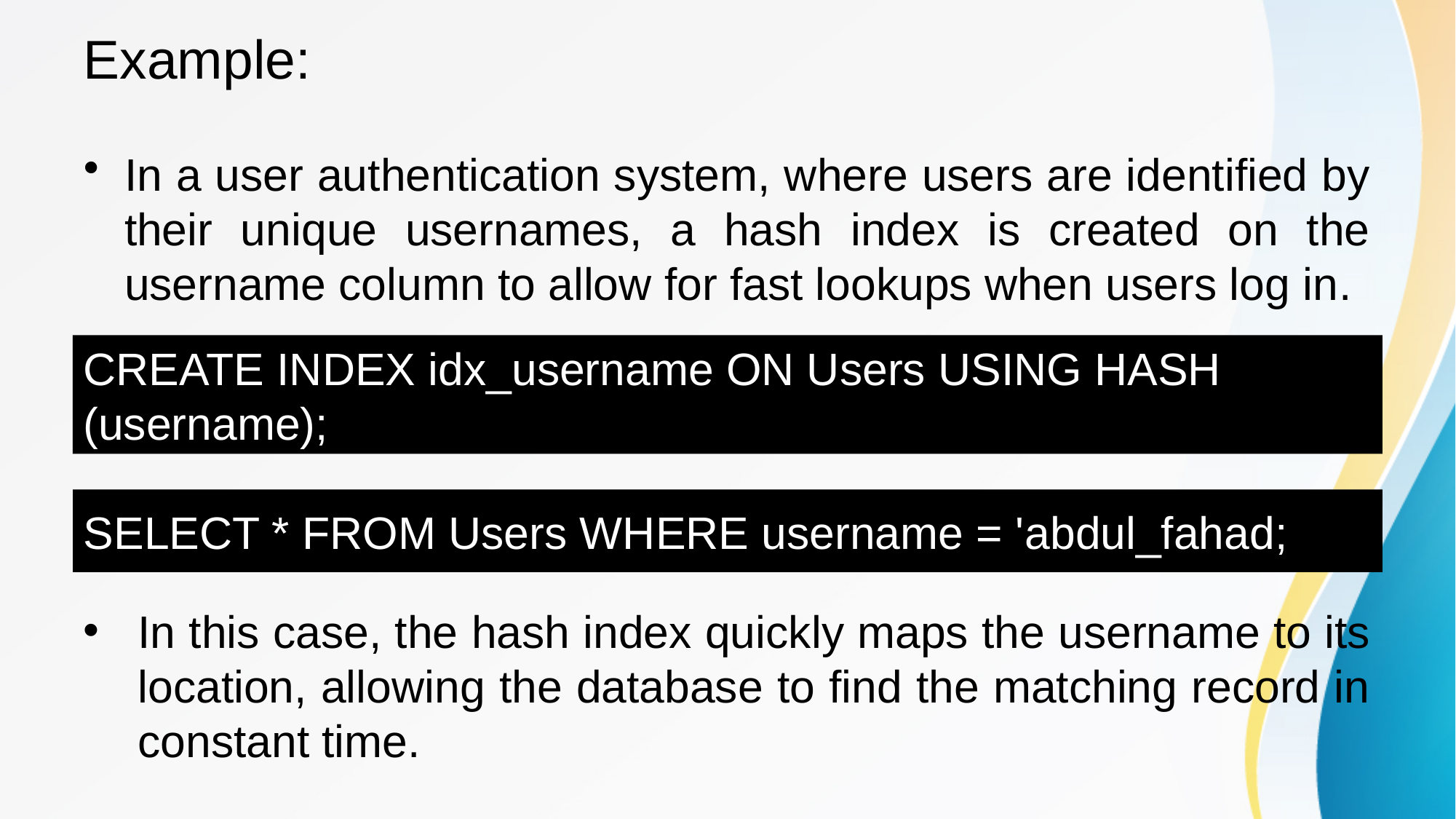

# Example:
In a user authentication system, where users are identified by their unique usernames, a hash index is created on the username column to allow for fast lookups when users log in.
CREATE INDEX idx_username ON Users USING HASH (username);
SELECT * FROM Users WHERE username = 'abdul_fahad;
In this case, the hash index quickly maps the username to its location, allowing the database to find the matching record in constant time.